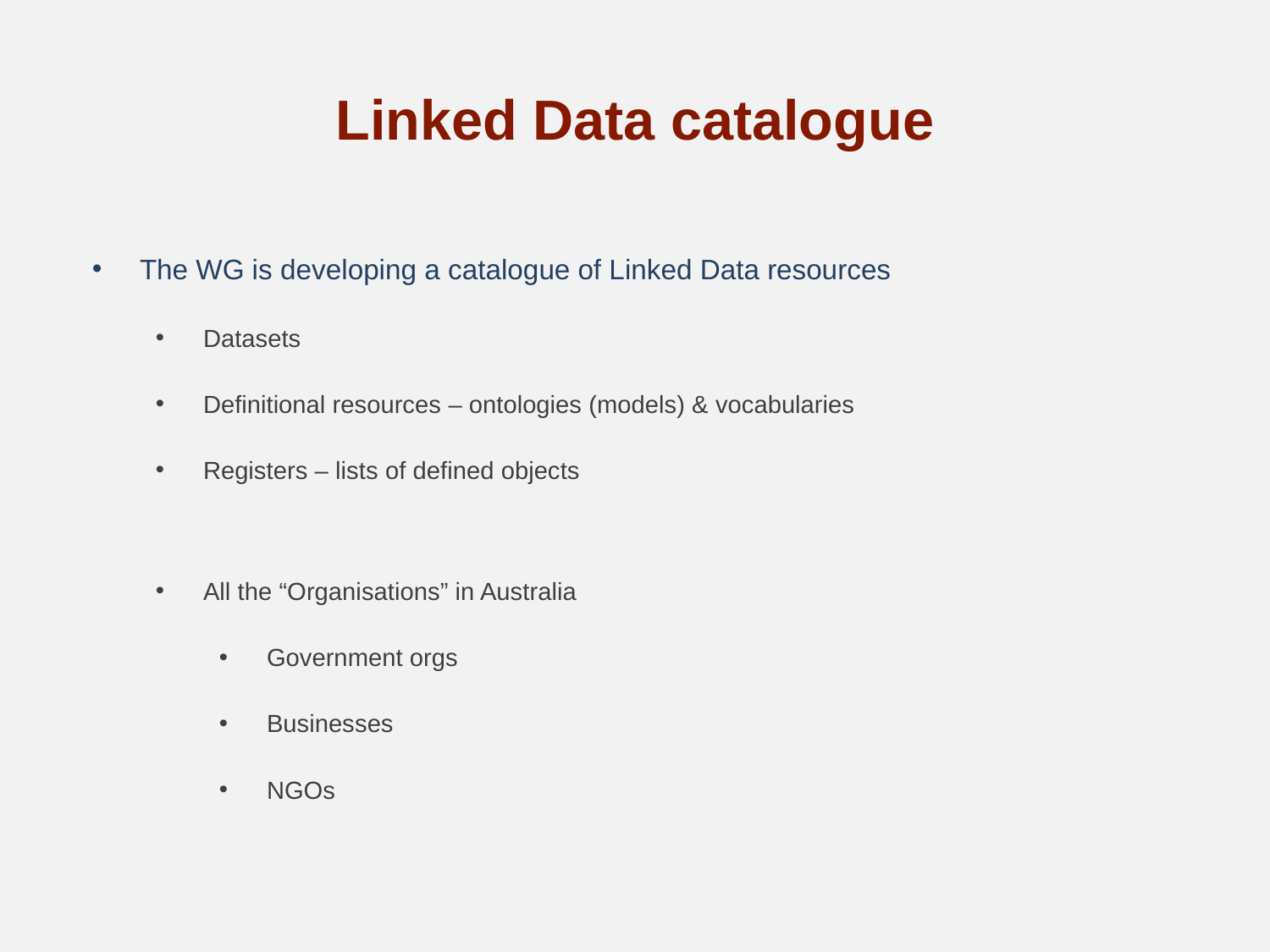

# Linked Data catalogue
The WG is developing a catalogue of Linked Data resources
Datasets
Definitional resources – ontologies (models) & vocabularies
Registers – lists of defined objects

All the “Organisations” in Australia
Government orgs
Businesses
NGOs